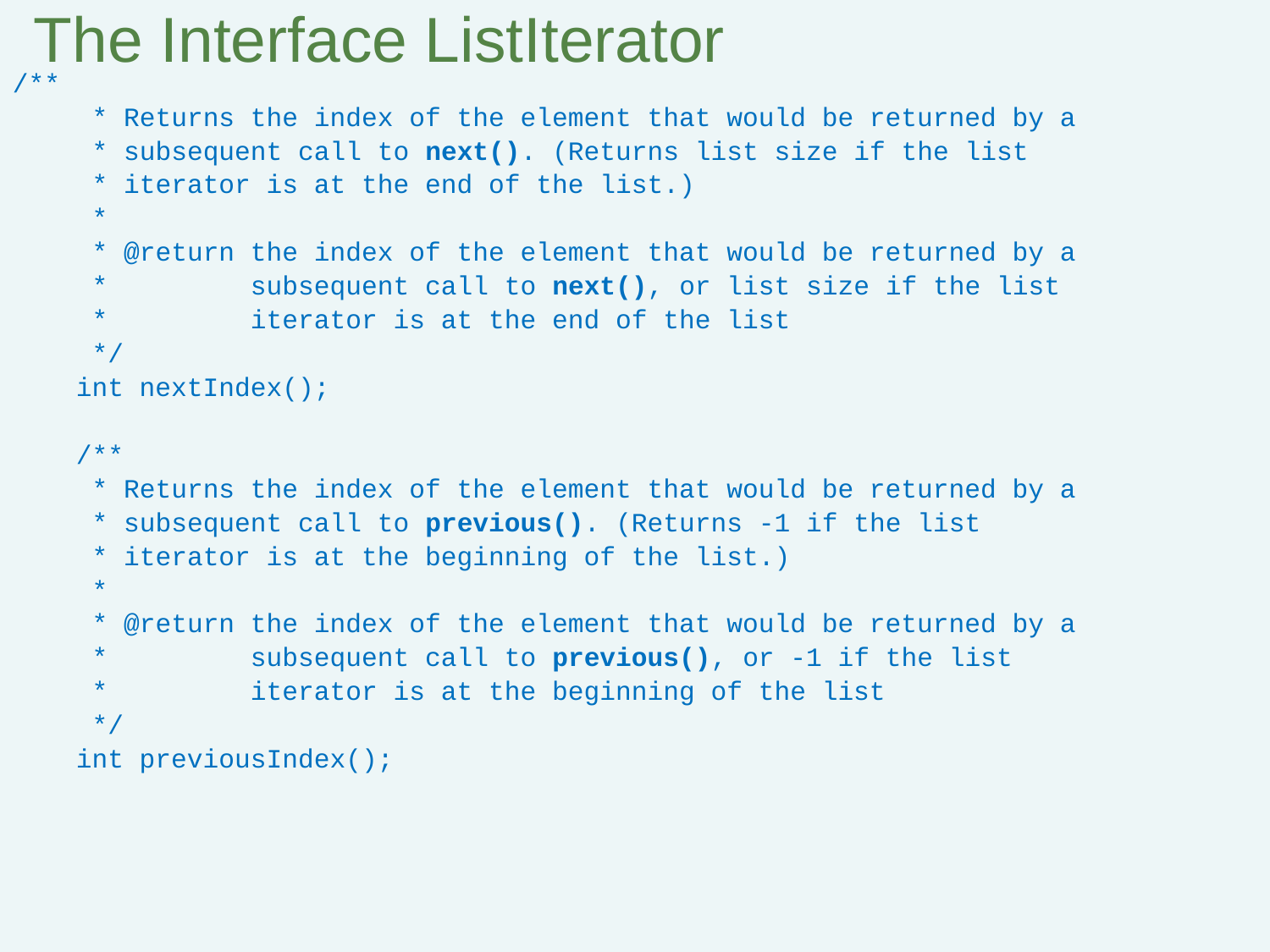

# The Interface ListIterator
/**
     * Returns the index of the element that would be returned by a
     * subsequent call to next(). (Returns list size if the list
     * iterator is at the end of the list.)
     *
     * @return the index of the element that would be returned by a
     *         subsequent call to next(), or list size if the list
     *         iterator is at the end of the list
     */
    int nextIndex();

    /**
     * Returns the index of the element that would be returned by a
     * subsequent call to previous(). (Returns -1 if the list
     * iterator is at the beginning of the list.)
     *
     * @return the index of the element that would be returned by a
     *         subsequent call to previous(), or -1 if the list
     *         iterator is at the beginning of the list
     */
    int previousIndex();